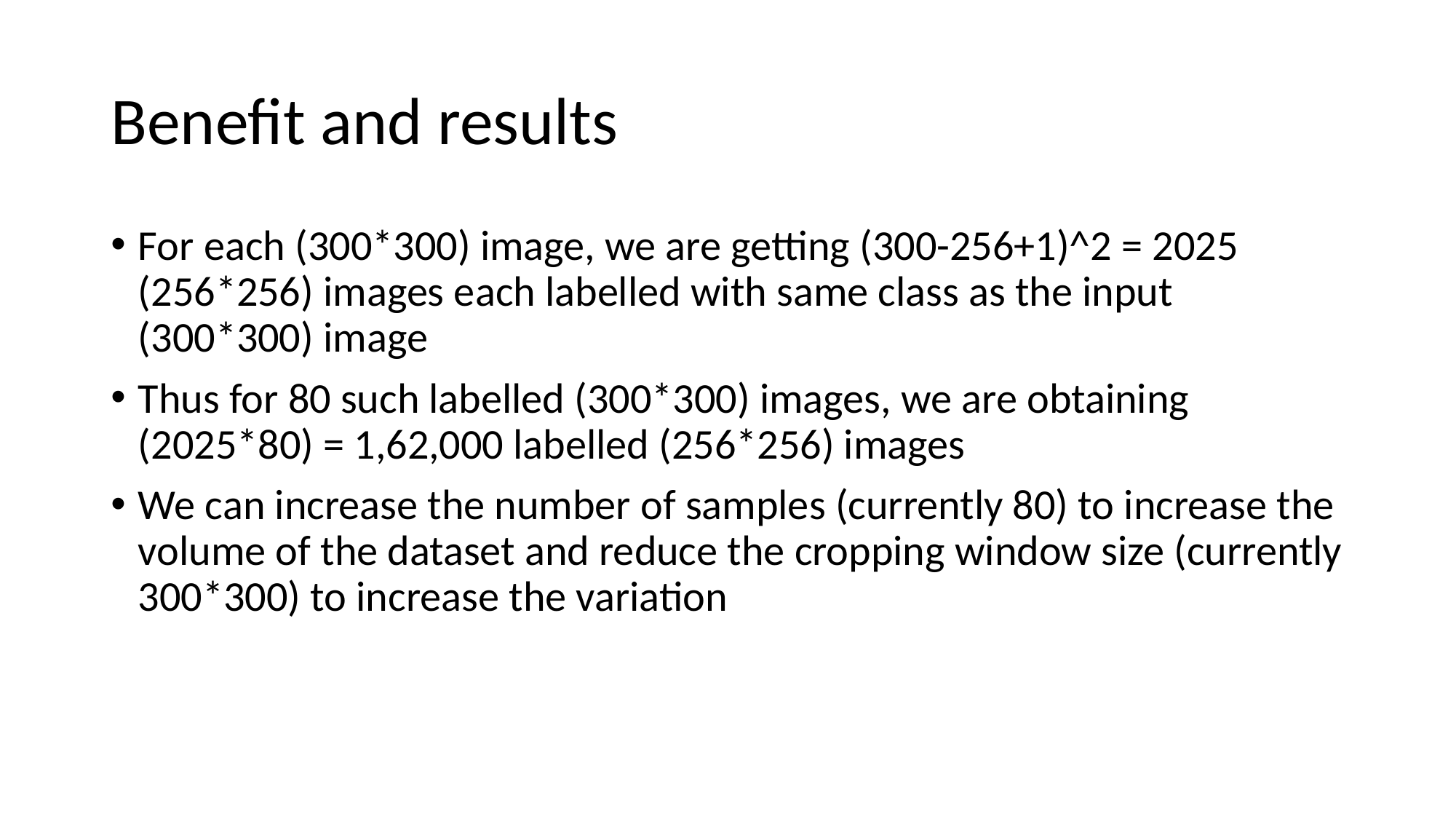

# Benefit and results
For each (300*300) image, we are getting (300-256+1)^2 = 2025 (256*256) images each labelled with same class as the input (300*300) image
Thus for 80 such labelled (300*300) images, we are obtaining (2025*80) = 1,62,000 labelled (256*256) images
We can increase the number of samples (currently 80) to increase the volume of the dataset and reduce the cropping window size (currently 300*300) to increase the variation